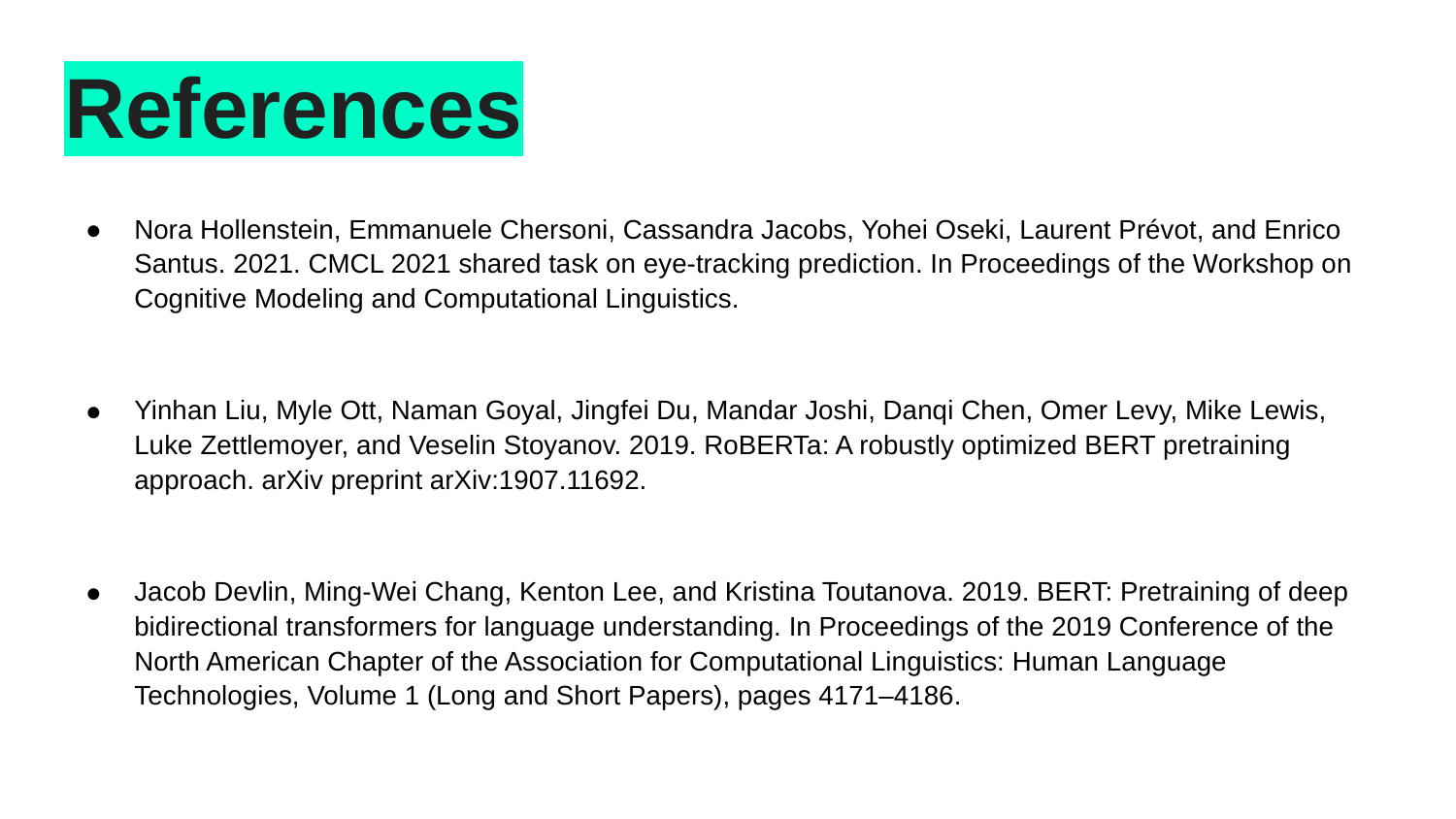

# References
Nora Hollenstein, Emmanuele Chersoni, Cassandra Jacobs, Yohei Oseki, Laurent Prévot, and Enrico Santus. 2021. CMCL 2021 shared task on eye-tracking prediction. In Proceedings of the Workshop on Cognitive Modeling and Computational Linguistics.

Yinhan Liu, Myle Ott, Naman Goyal, Jingfei Du, Mandar Joshi, Danqi Chen, Omer Levy, Mike Lewis, Luke Zettlemoyer, and Veselin Stoyanov. 2019. RoBERTa: A robustly optimized BERT pretraining approach. arXiv preprint arXiv:1907.11692.

Jacob Devlin, Ming-Wei Chang, Kenton Lee, and Kristina Toutanova. 2019. BERT: Pretraining of deep bidirectional transformers for language understanding. In Proceedings of the 2019 Conference of the North American Chapter of the Association for Computational Linguistics: Human Language Technologies, Volume 1 (Long and Short Papers), pages 4171–4186.